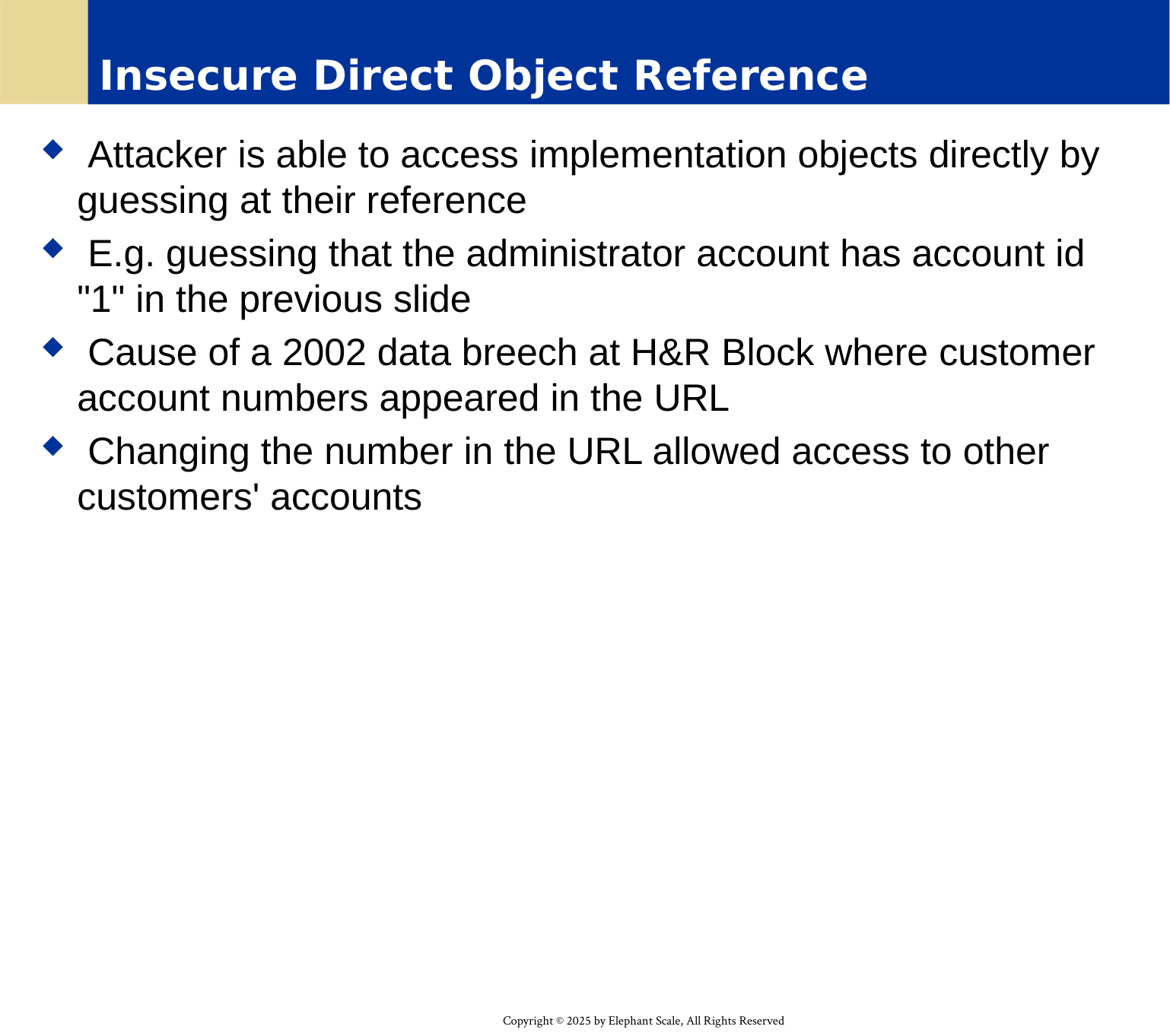

# Insecure Direct Object Reference
 Attacker is able to access implementation objects directly by guessing at their reference
 E.g. guessing that the administrator account has account id "1" in the previous slide
 Cause of a 2002 data breech at H&R Block where customer account numbers appeared in the URL
 Changing the number in the URL allowed access to other customers' accounts
Copyright © 2025 by Elephant Scale, All Rights Reserved